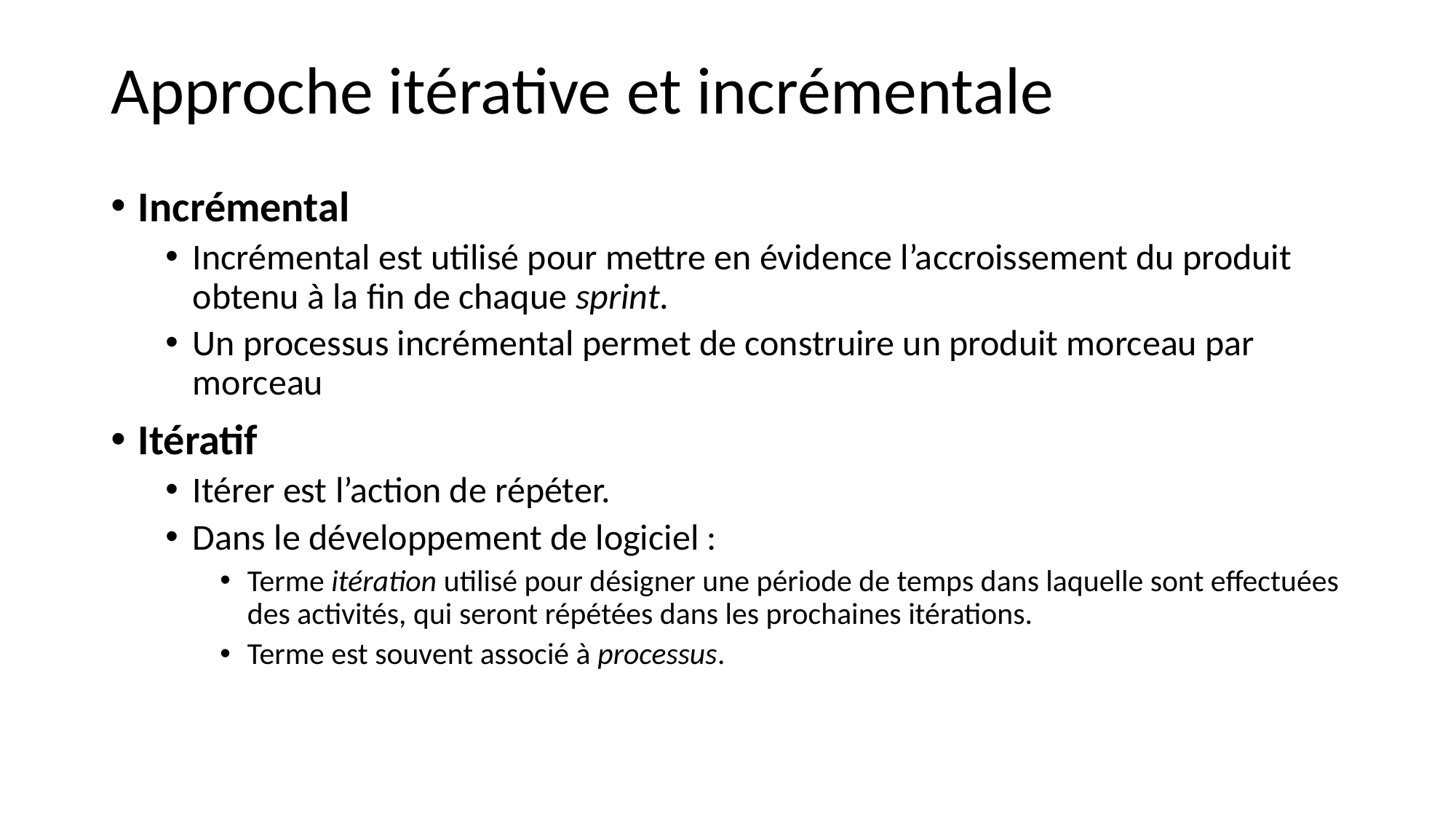

# Approche itérative et incrémentale
Incrémental
Incrémental est utilisé pour mettre en évidence l’accroissement du produit obtenu à la fin de chaque sprint.
Un processus incrémental permet de construire un produit morceau par morceau
Itératif
Itérer est l’action de répéter.
Dans le développement de logiciel :
Terme itération utilisé pour désigner une période de temps dans laquelle sont effectuées des activités, qui seront répétées dans les prochaines itérations.
Terme est souvent associé à processus.